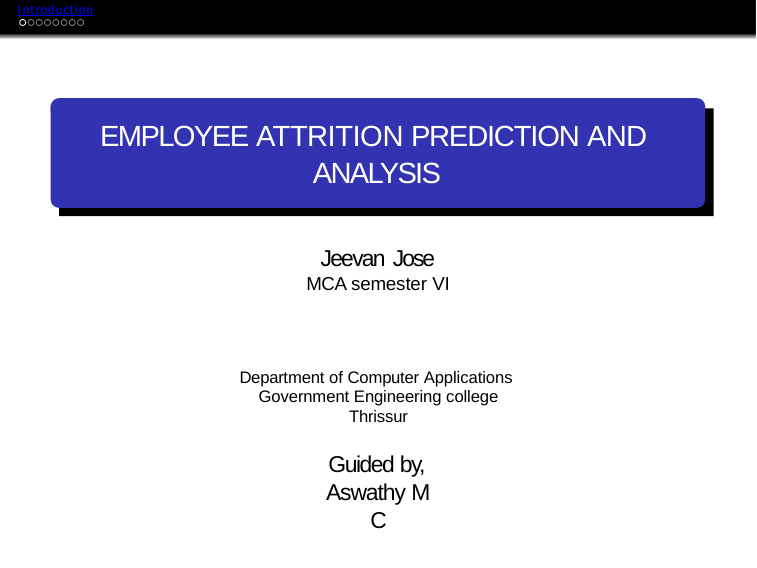

Introduction

# EMPLOYEE ATTRITION PREDICTION AND  ANALYSIS
Jeevan Jose
MCA semester VI
Department of Computer Applications  Government Engineering college Thrissur

Guided by,  Aswathy M C